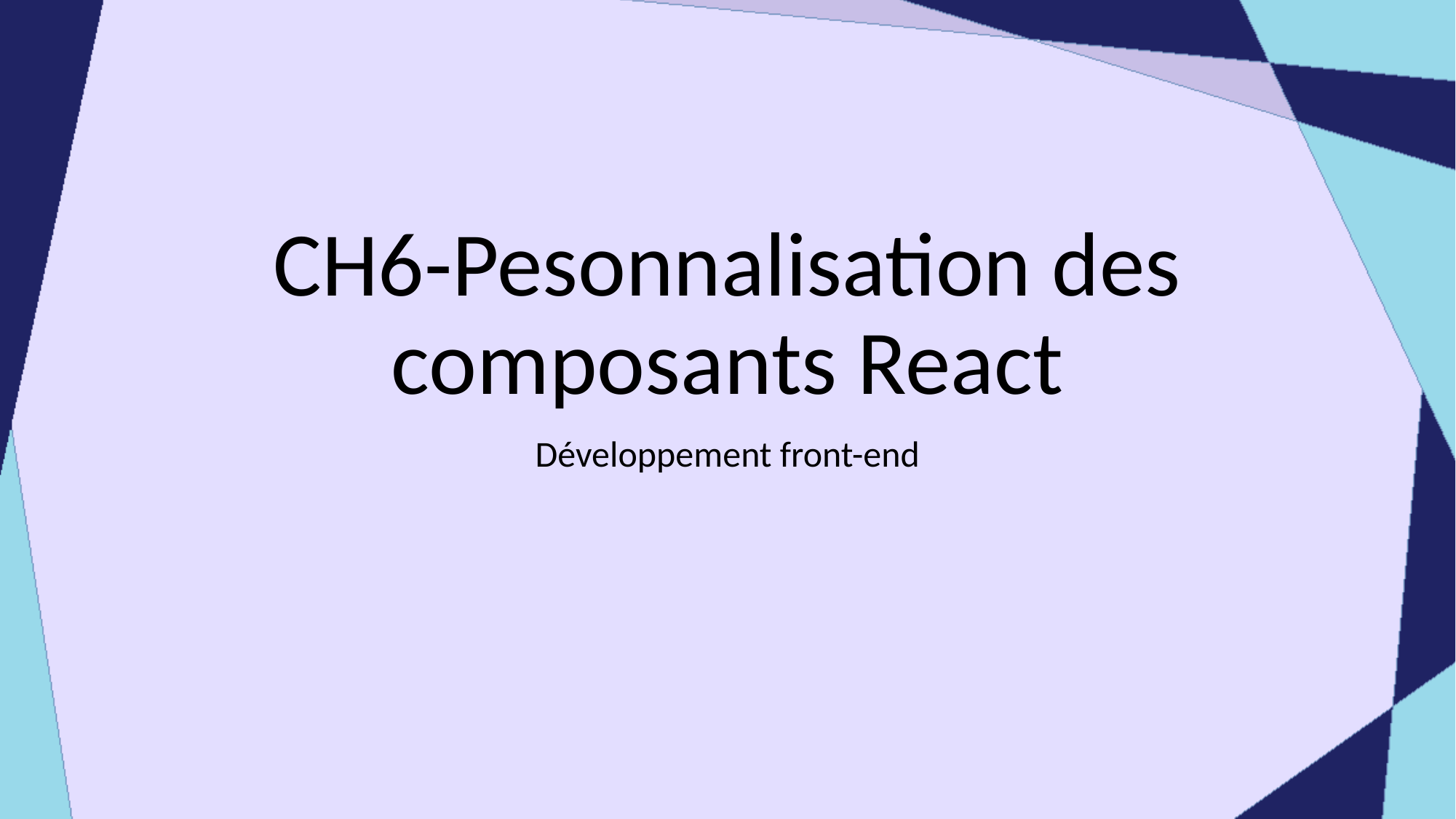

# CH6-Pesonnalisation des composants React
Développement front-end